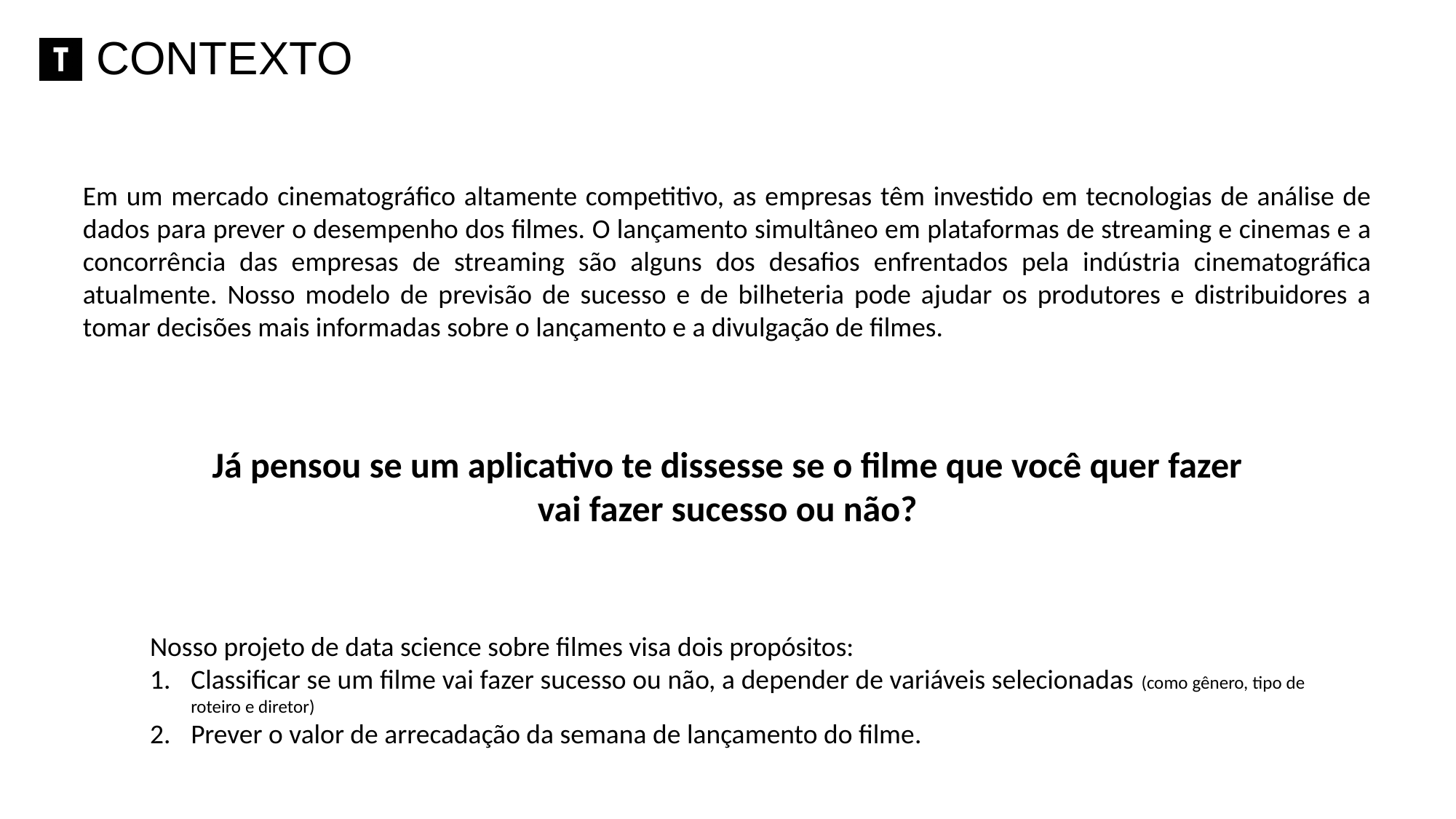

CONTEXTO
Em um mercado cinematográfico altamente competitivo, as empresas têm investido em tecnologias de análise de dados para prever o desempenho dos filmes. O lançamento simultâneo em plataformas de streaming e cinemas e a concorrência das empresas de streaming são alguns dos desafios enfrentados pela indústria cinematográfica atualmente. Nosso modelo de previsão de sucesso e de bilheteria pode ajudar os produtores e distribuidores a tomar decisões mais informadas sobre o lançamento e a divulgação de filmes.

Já pensou se um aplicativo te dissesse se o filme que você quer fazer vai fazer sucesso ou não?
Nosso projeto de data science sobre filmes visa dois propósitos:
Classificar se um filme vai fazer sucesso ou não, a depender de variáveis selecionadas (como gênero, tipo de roteiro e diretor)
Prever o valor de arrecadação da semana de lançamento do filme.